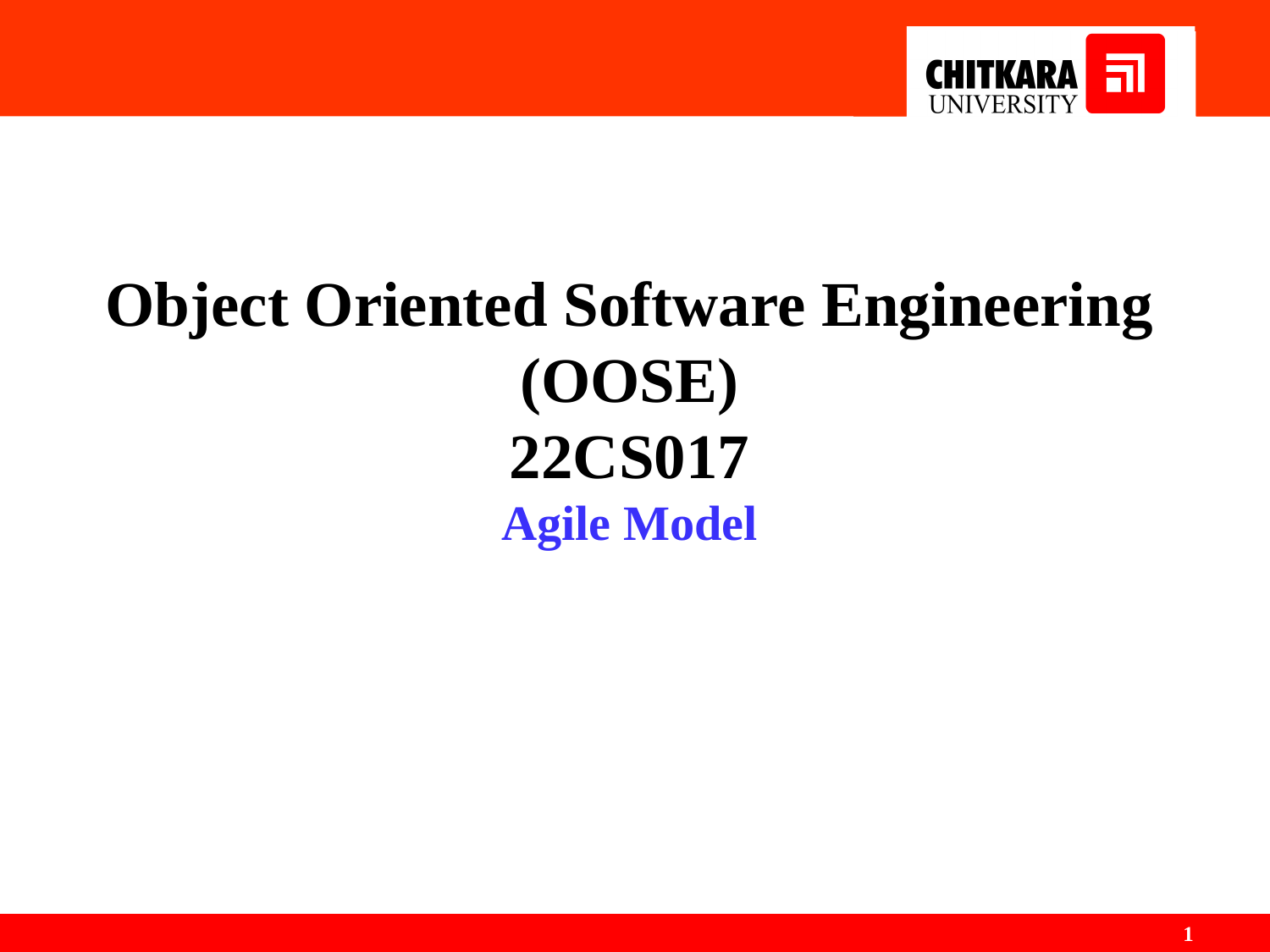

Object Oriented Software Engineering (OOSE)
22CS017
Agile Model
1